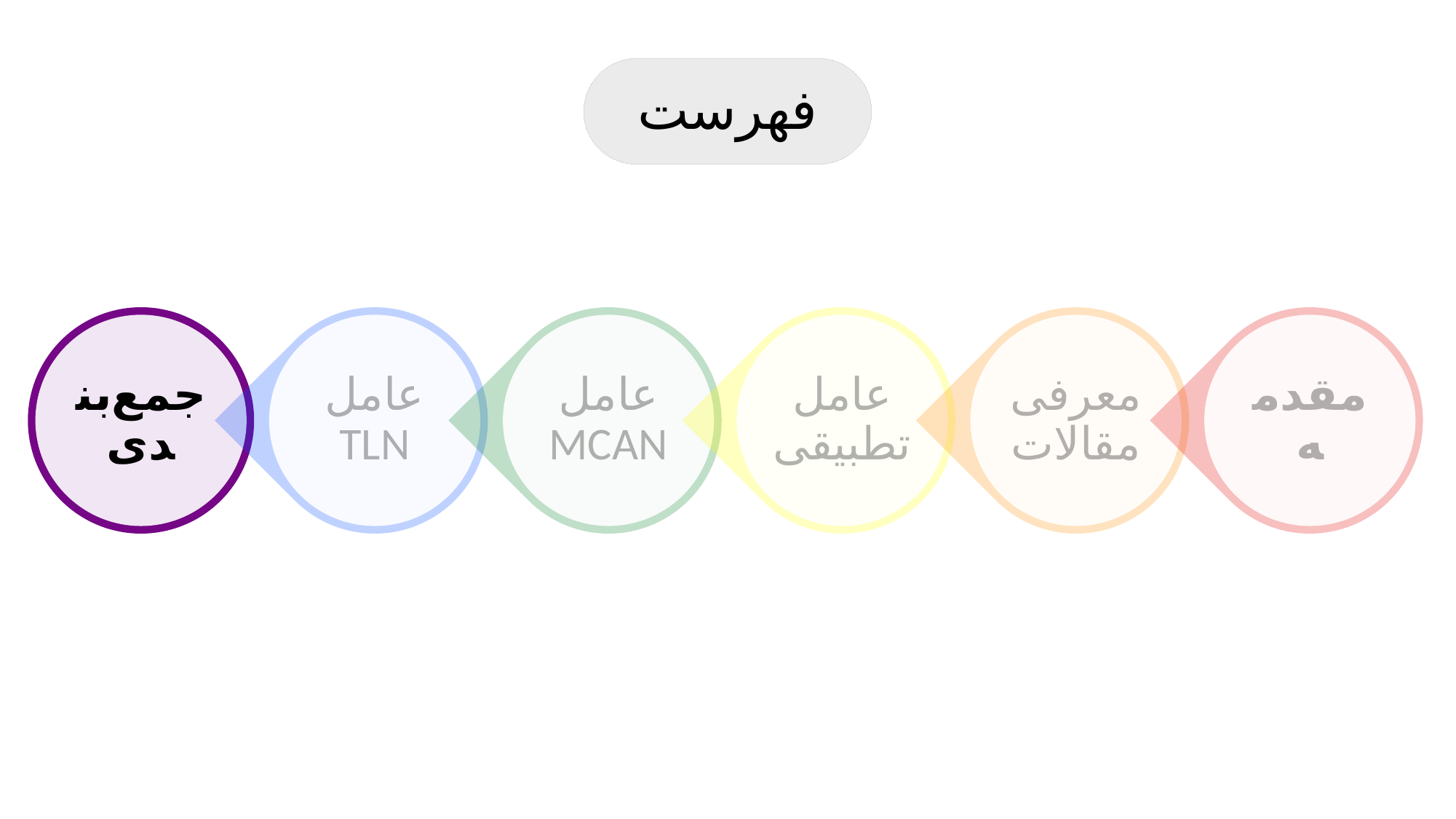

فهرست

جمع‌بندی
عامل TLN
عامل MCAN
عامل تطبیقی
معرفی مقالات
مقدمه